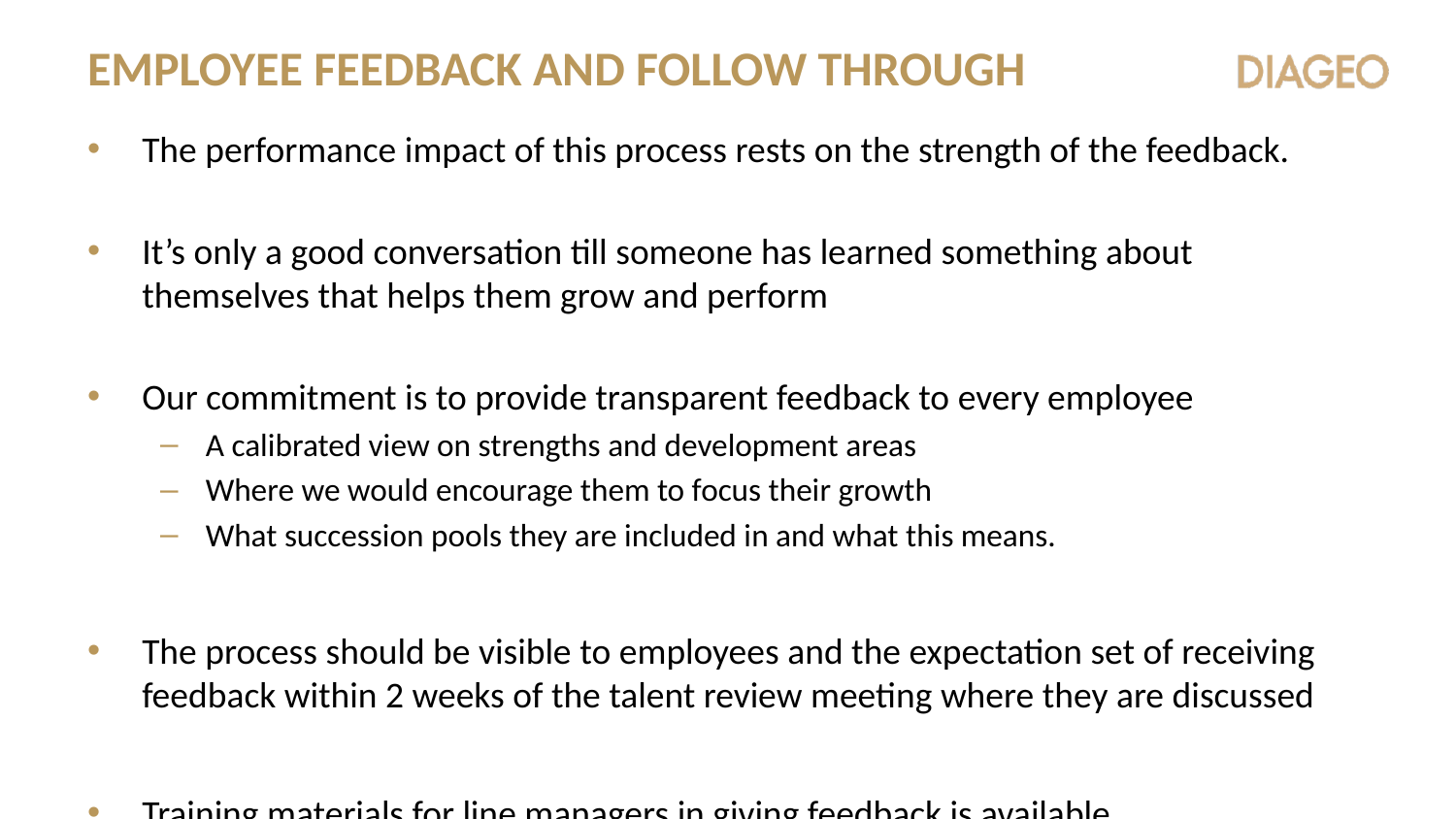

# Employee feedback and follow through
The performance impact of this process rests on the strength of the feedback.

It’s only a good conversation till someone has learned something about themselves that helps them grow and perform

Our commitment is to provide transparent feedback to every employee
A calibrated view on strengths and development areas
Where we would encourage them to focus their growth
What succession pools they are included in and what this means.

The process should be visible to employees and the expectation set of receiving feedback within 2 weeks of the talent review meeting where they are discussed

Training materials for line managers in giving feedback is available